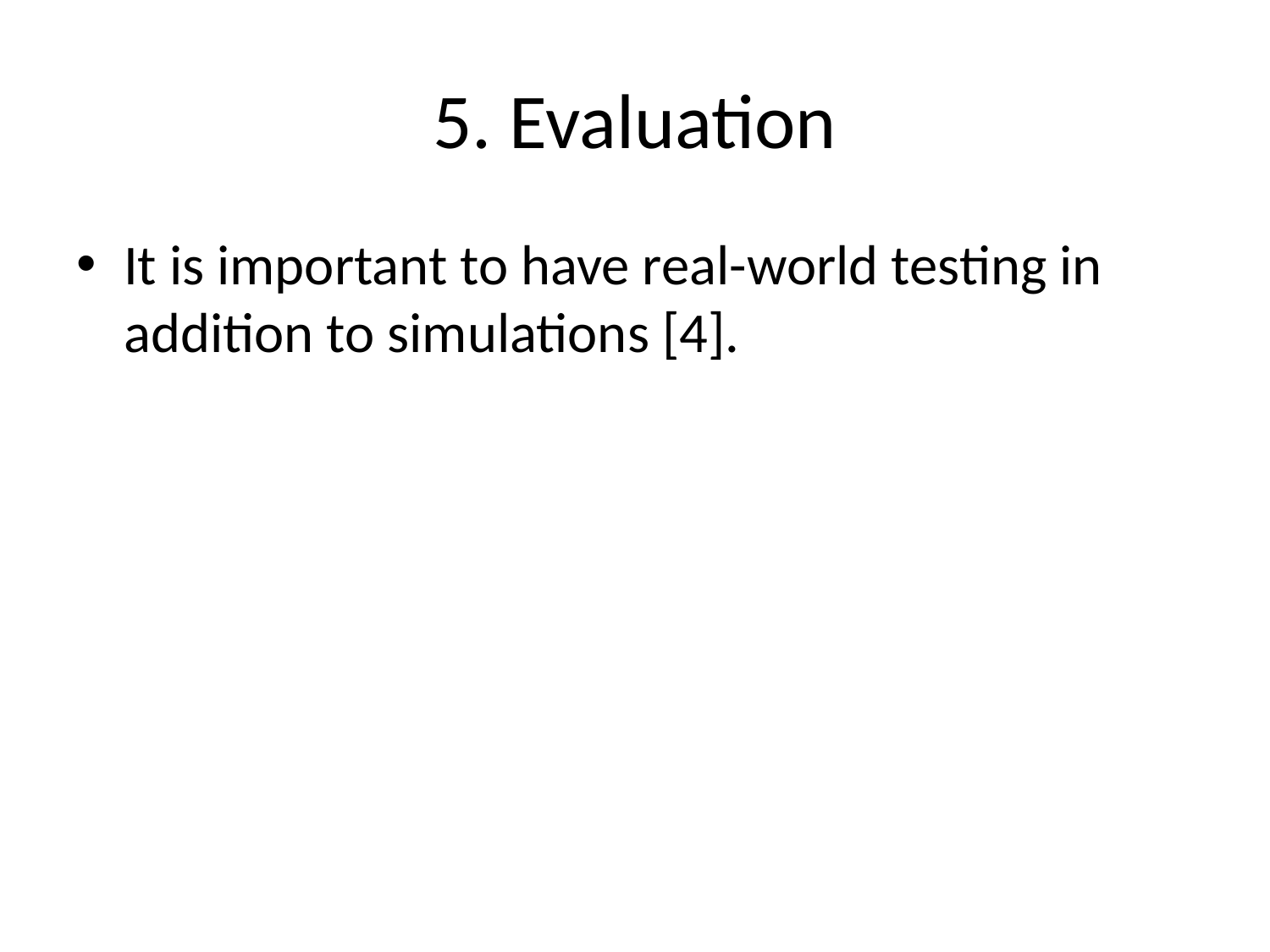

# 5. Evaluation
It is important to have real-world testing in addition to simulations [4].